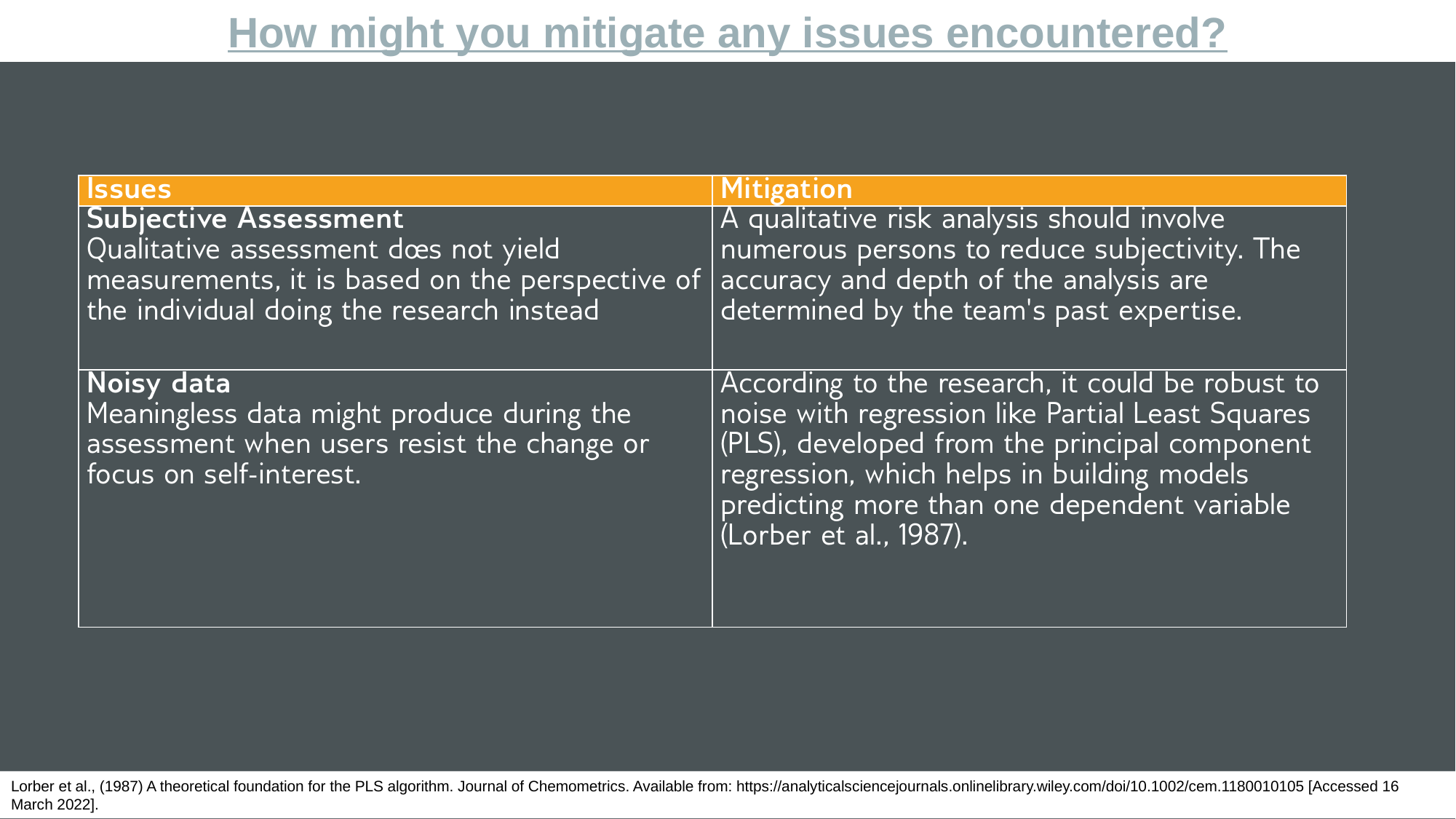

How might you mitigate any issues encountered?
| Issues | Mitigation |
| --- | --- |
| Subjective Assessment Qualitative assessment does not yield measurements, it is based on the perspective of the individual doing the research instead | A qualitative risk analysis should involve numerous persons to reduce subjectivity. The accuracy and depth of the analysis are determined by the team's past expertise. |
| Noisy data Meaningless data might produce during the assessment when users resist the change or focus on self-interest. | According to the research, it could be robust to noise with regression like Partial Least Squares (PLS), developed from the principal component regression, which helps in building models predicting more than one dependent variable (Lorber et al., 1987). |

Lorber et al., (1987) A theoretical foundation for the PLS algorithm. Journal of Chemometrics. Available from: https://analyticalsciencejournals.onlinelibrary.wiley.com/doi/10.1002/cem.1180010105 [Accessed 16 March 2022].